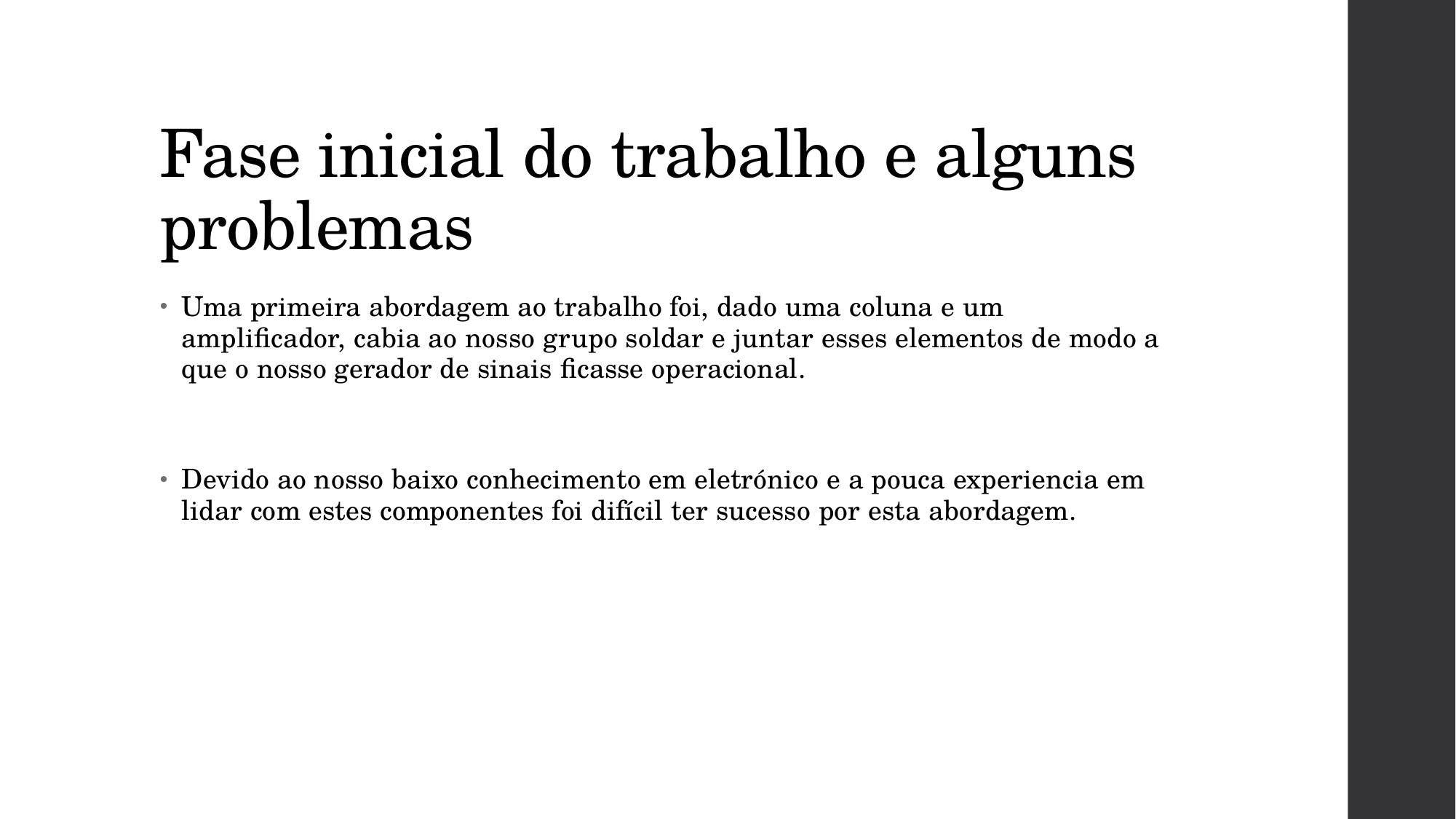

# Fase inicial do trabalho e alguns problemas
Uma primeira abordagem ao trabalho foi, dado uma coluna e um amplificador, cabia ao nosso grupo soldar e juntar esses elementos de modo a que o nosso gerador de sinais ficasse operacional.

Devido ao nosso baixo conhecimento em eletrónico e a pouca experiencia em lidar com estes componentes foi difícil ter sucesso por esta abordagem.